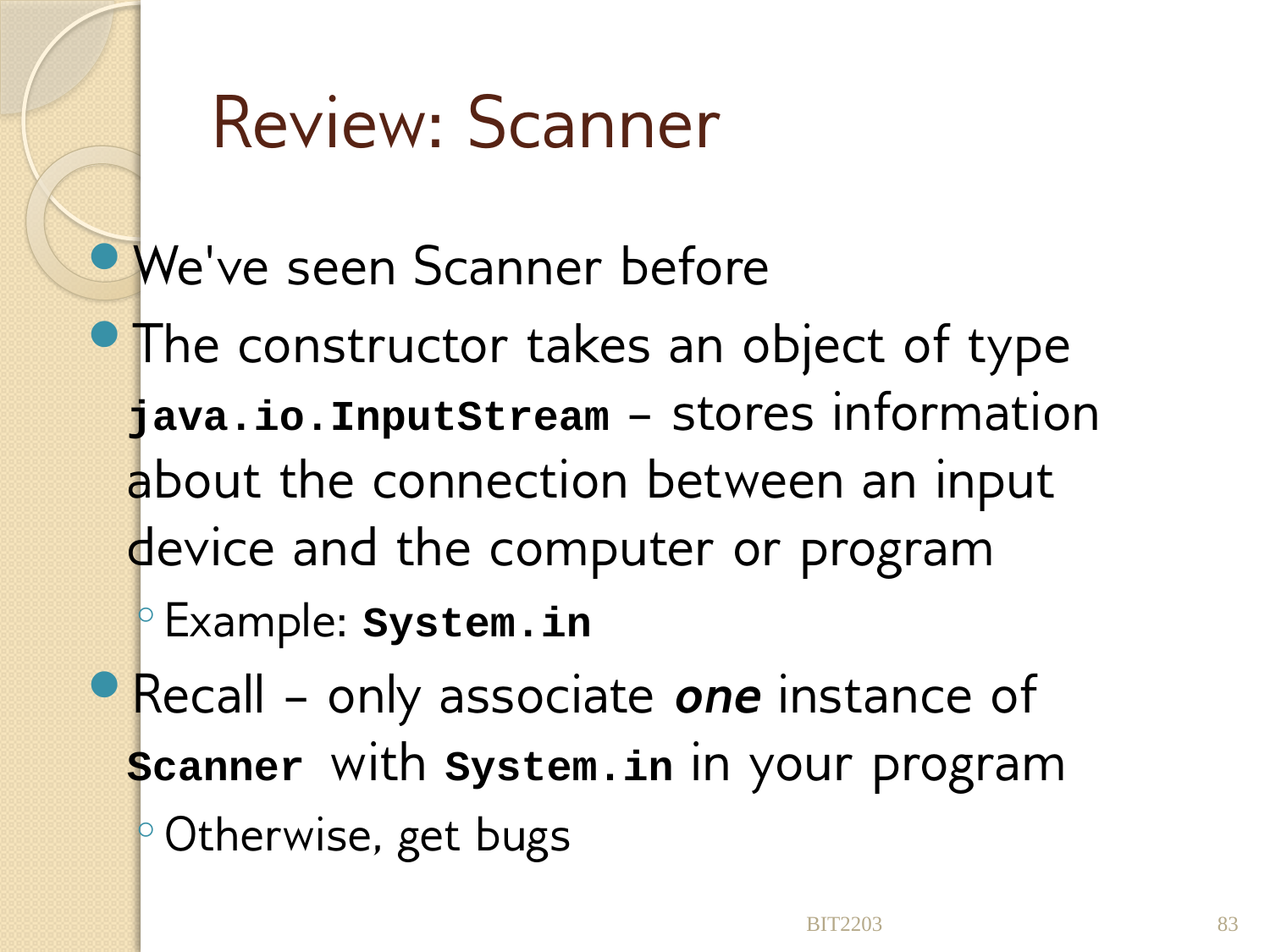

# Review: Scanner
We've seen Scanner before
The constructor takes an object of type java.io.InputStream – stores information about the connection between an input device and the computer or program
Example: System.in
Recall – only associate one instance of Scanner with System.in in your program
Otherwise, get bugs
BIT2203
83